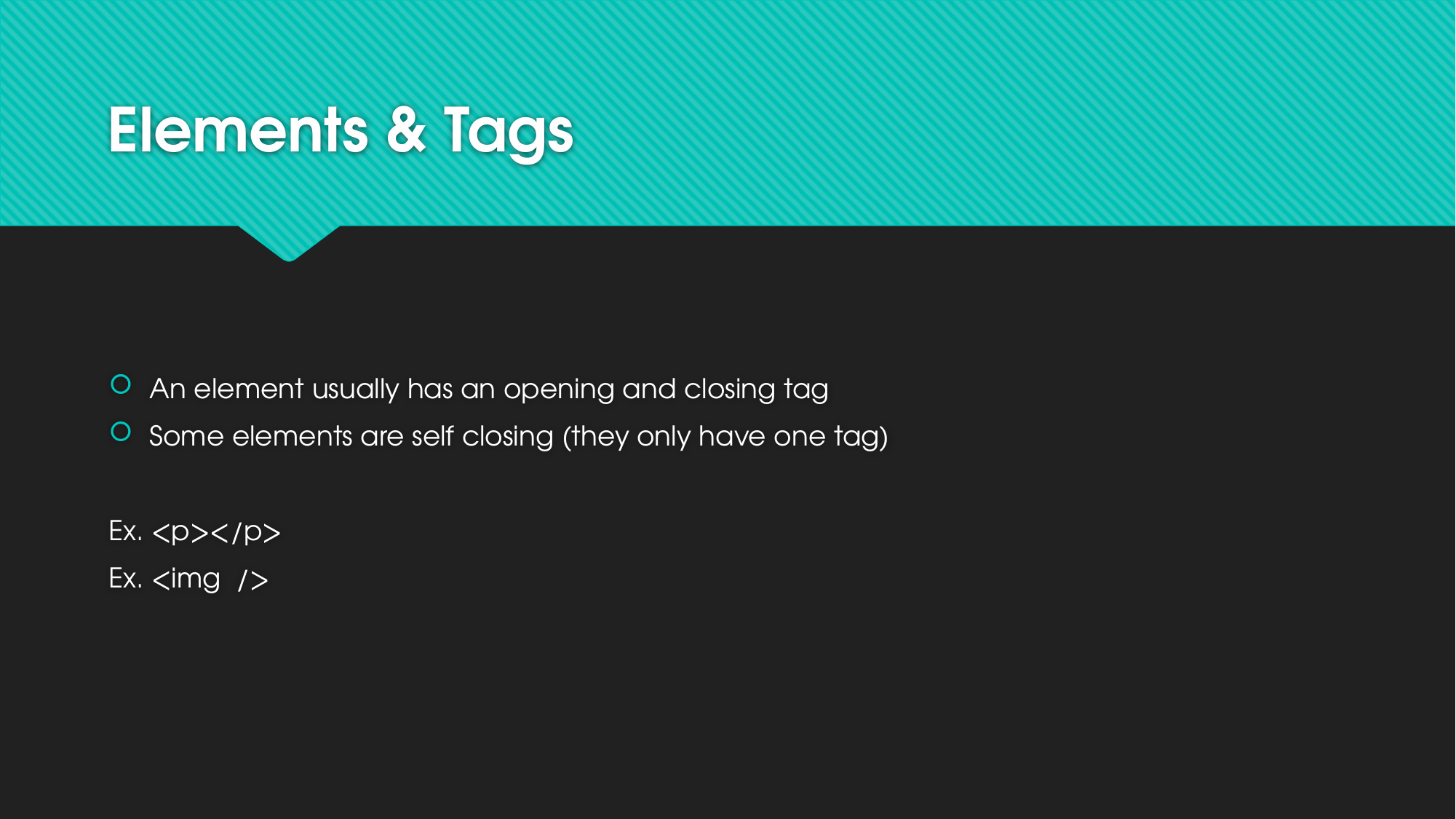

# Elements & Tags
An element usually has an opening and closing tag
Some elements are self closing (they only have one tag)

Ex. <p></p>
Ex. <img  />